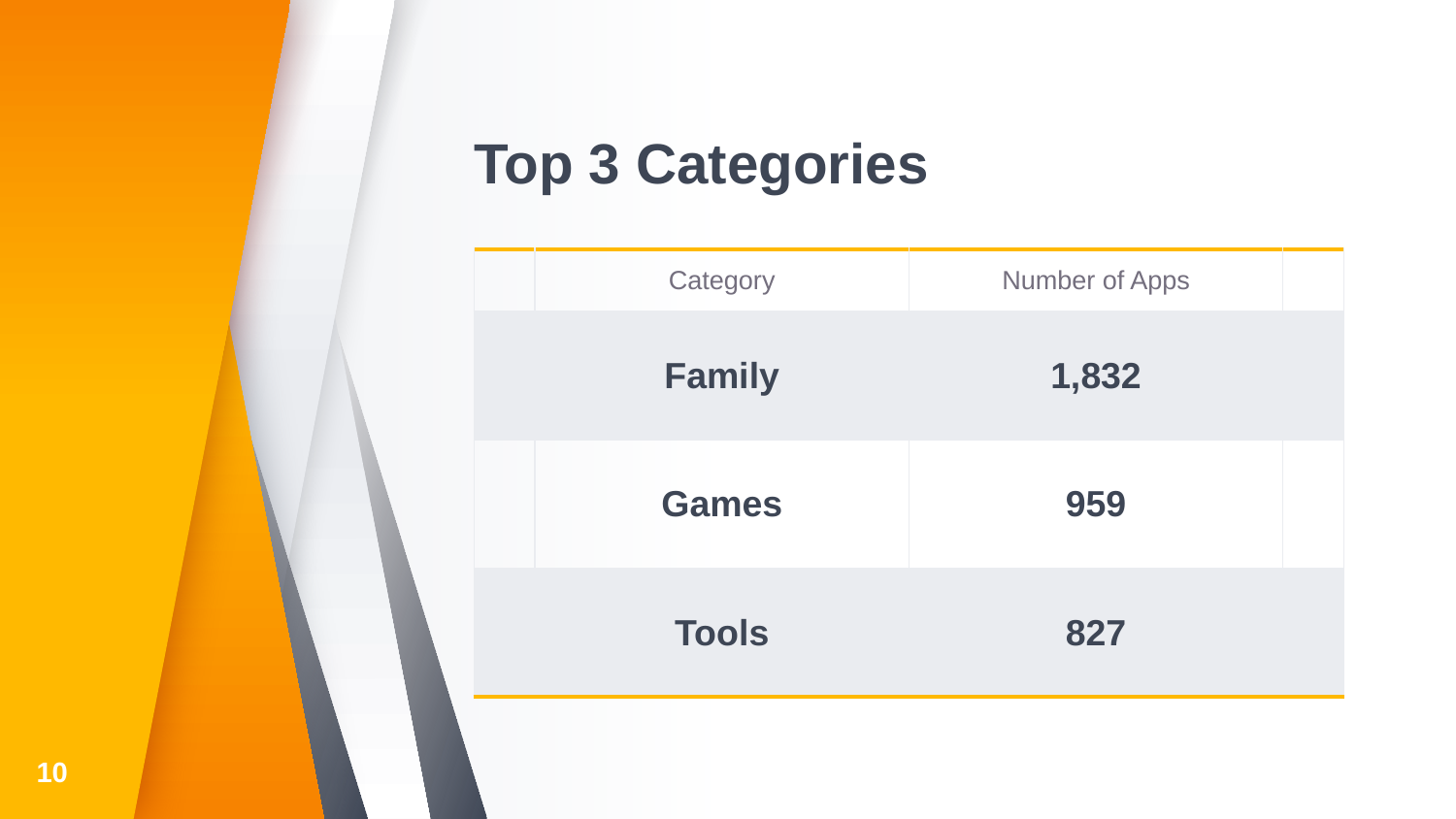

# Top 3 Categories
|  | Category | Number of Apps |  |
| --- | --- | --- | --- |
|  | Family | 1,832 |  |
|  | Games | 959 |  |
|  | Tools | 827 |  |
10